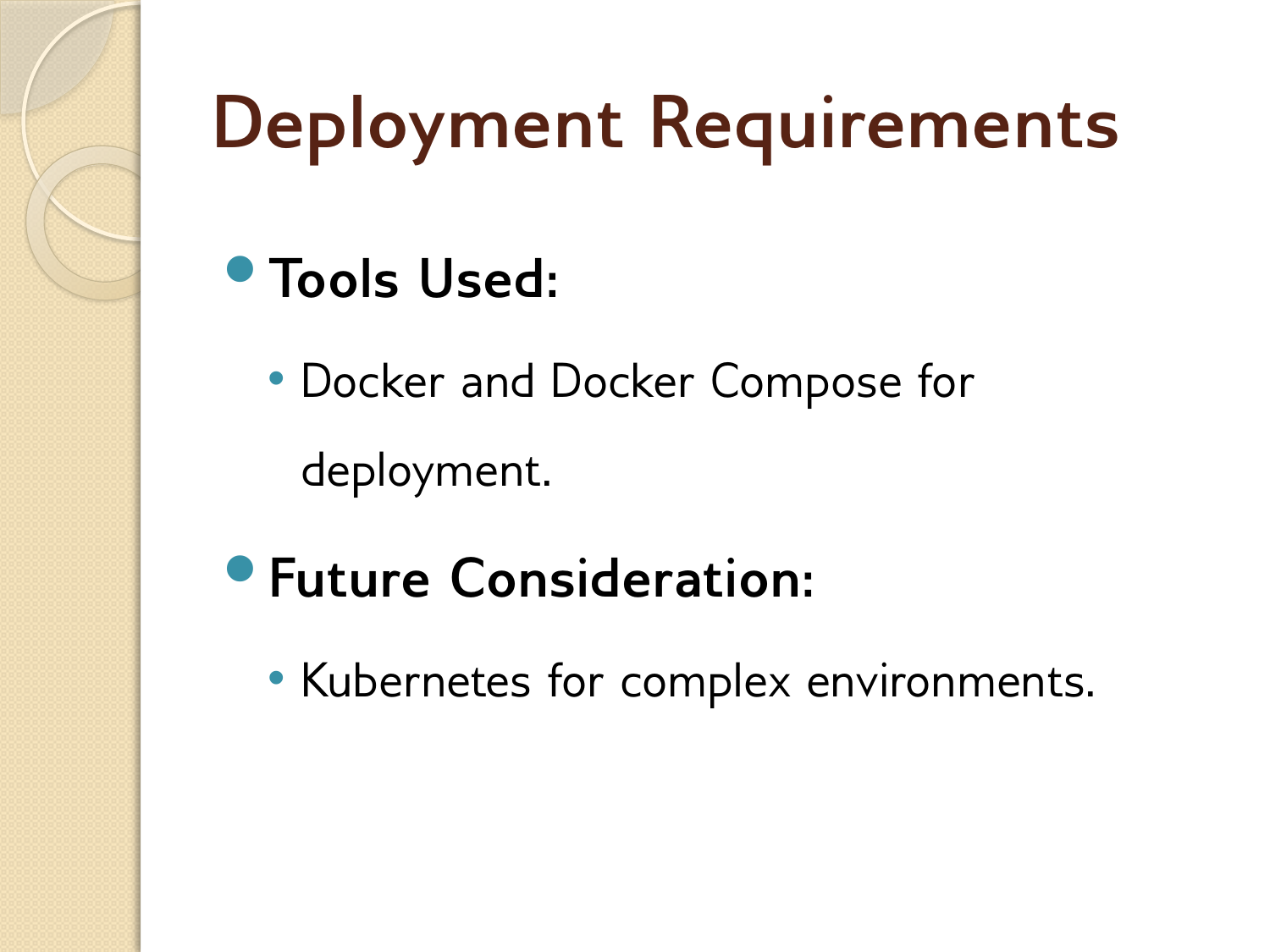

# Deployment Requirements
Tools Used:
Docker and Docker Compose for deployment.
Future Consideration:
Kubernetes for complex environments.